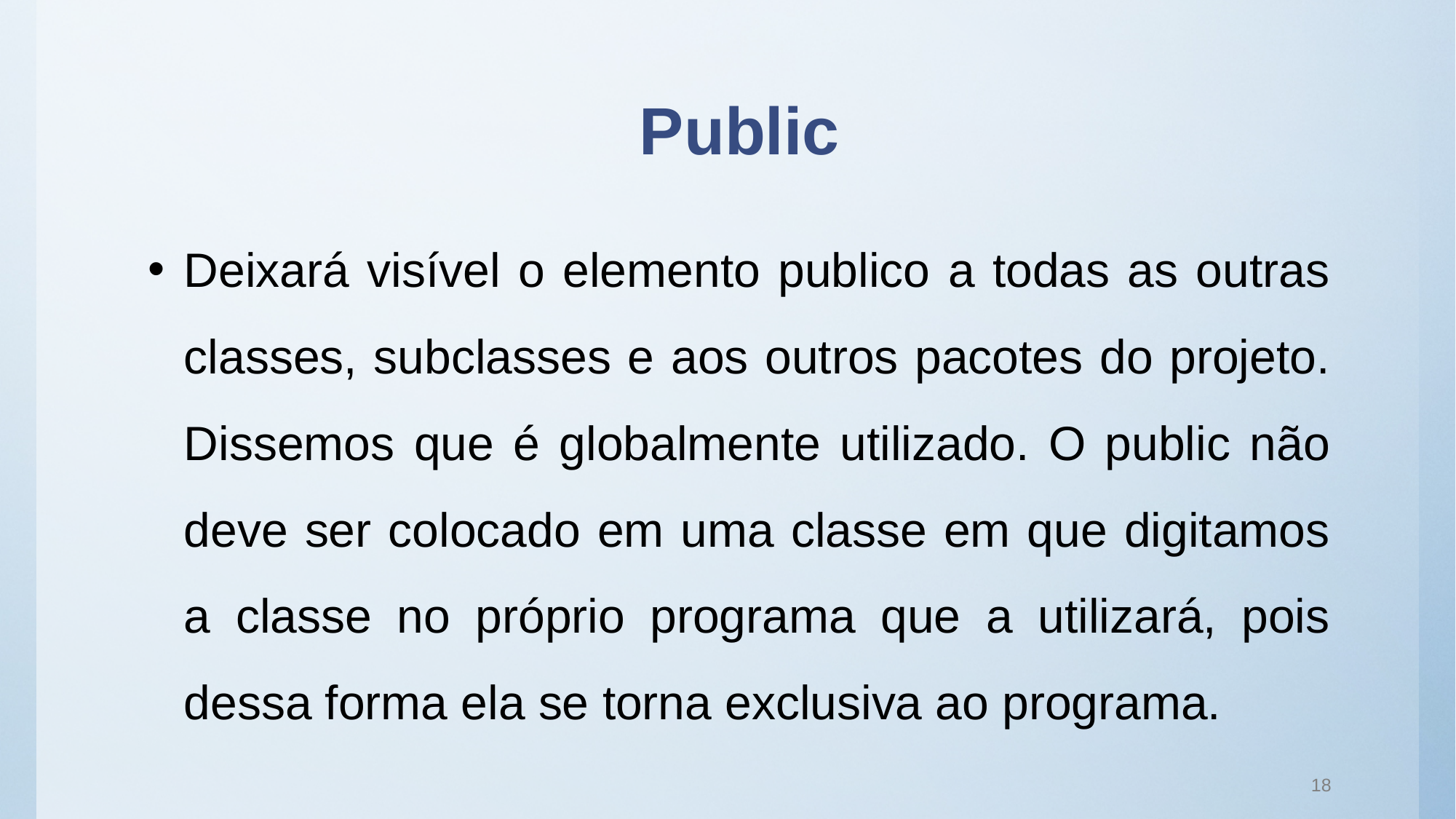

# Public
Deixará visível o elemento publico a todas as outras classes, subclasses e aos outros pacotes do projeto. Dissemos que é globalmente utilizado. O public não deve ser colocado em uma classe em que digitamos a classe no próprio programa que a utilizará, pois dessa forma ela se torna exclusiva ao programa.
18